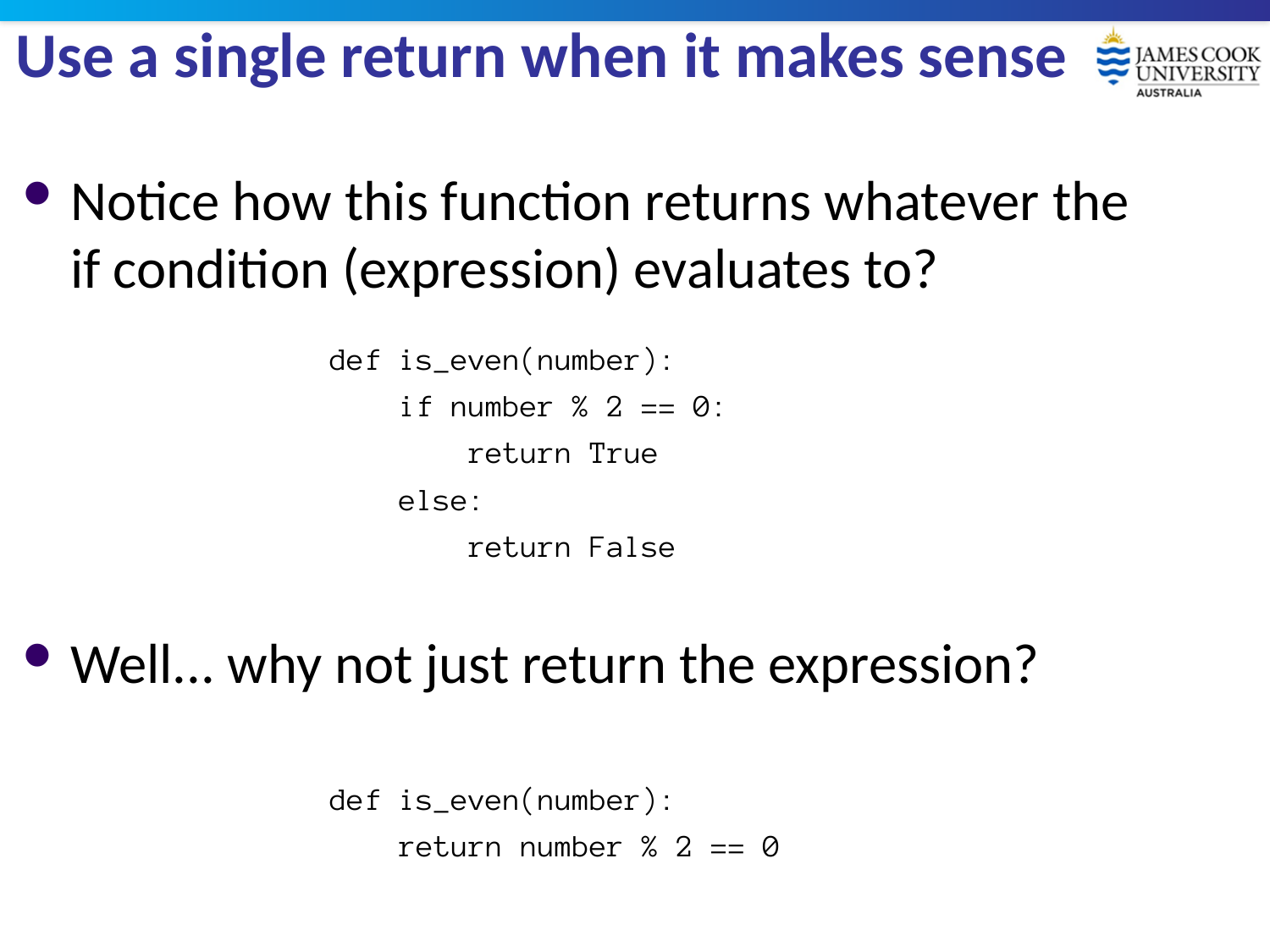

# Use a single return when it makes sense
Notice how this function returns whatever the
if condition (expression) evaluates to?

Well... why not just return the expression?
def is_even(number):
    if number % 2 == 0:
        return True
    else:
        return False

def is_even(number):
    return number % 2 == 0